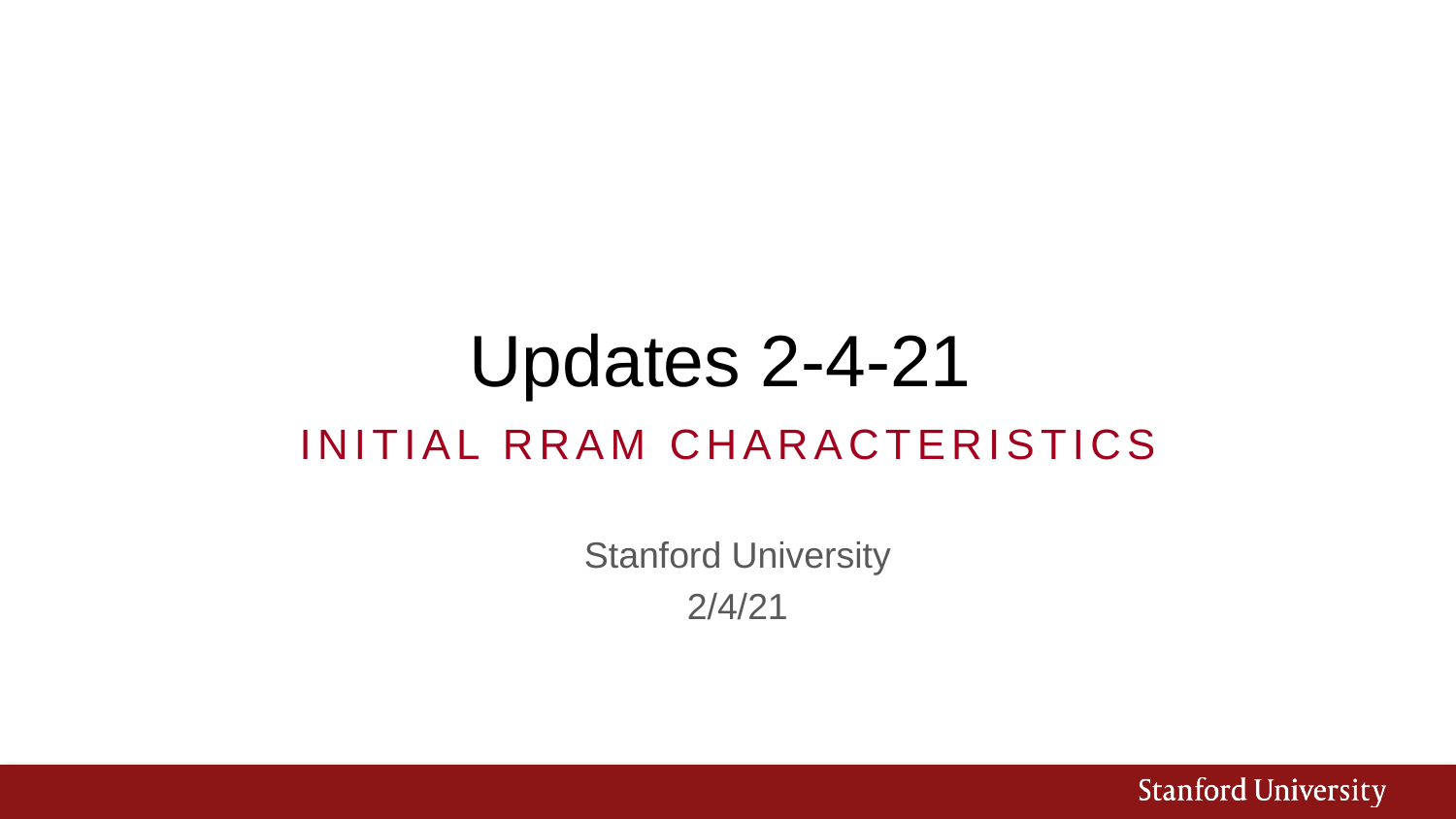

# Updates 2-4-21
Initial RRAM Characteristics
Stanford University
2/4/21